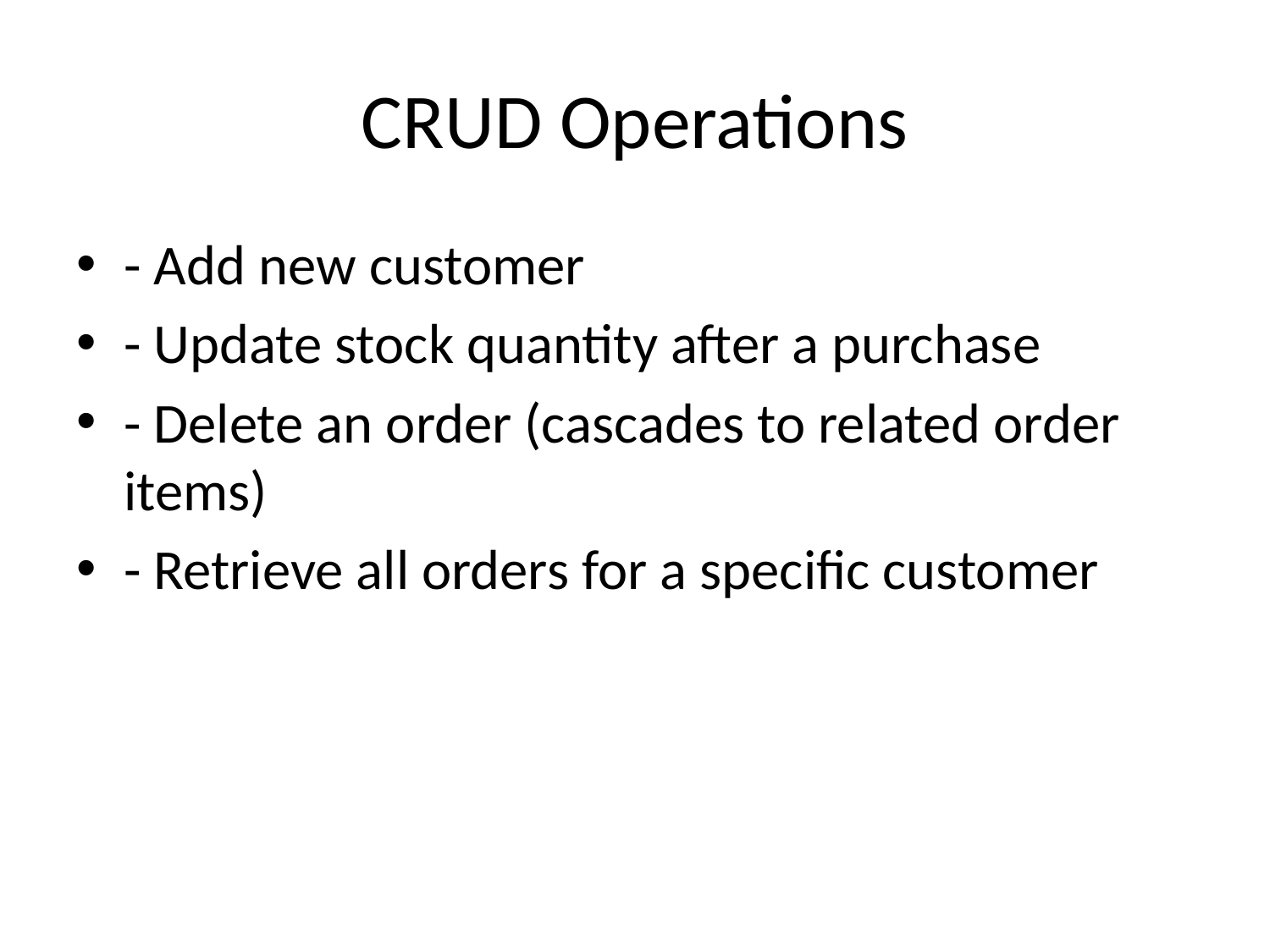

# CRUD Operations
- Add new customer
- Update stock quantity after a purchase
- Delete an order (cascades to related order items)
- Retrieve all orders for a specific customer